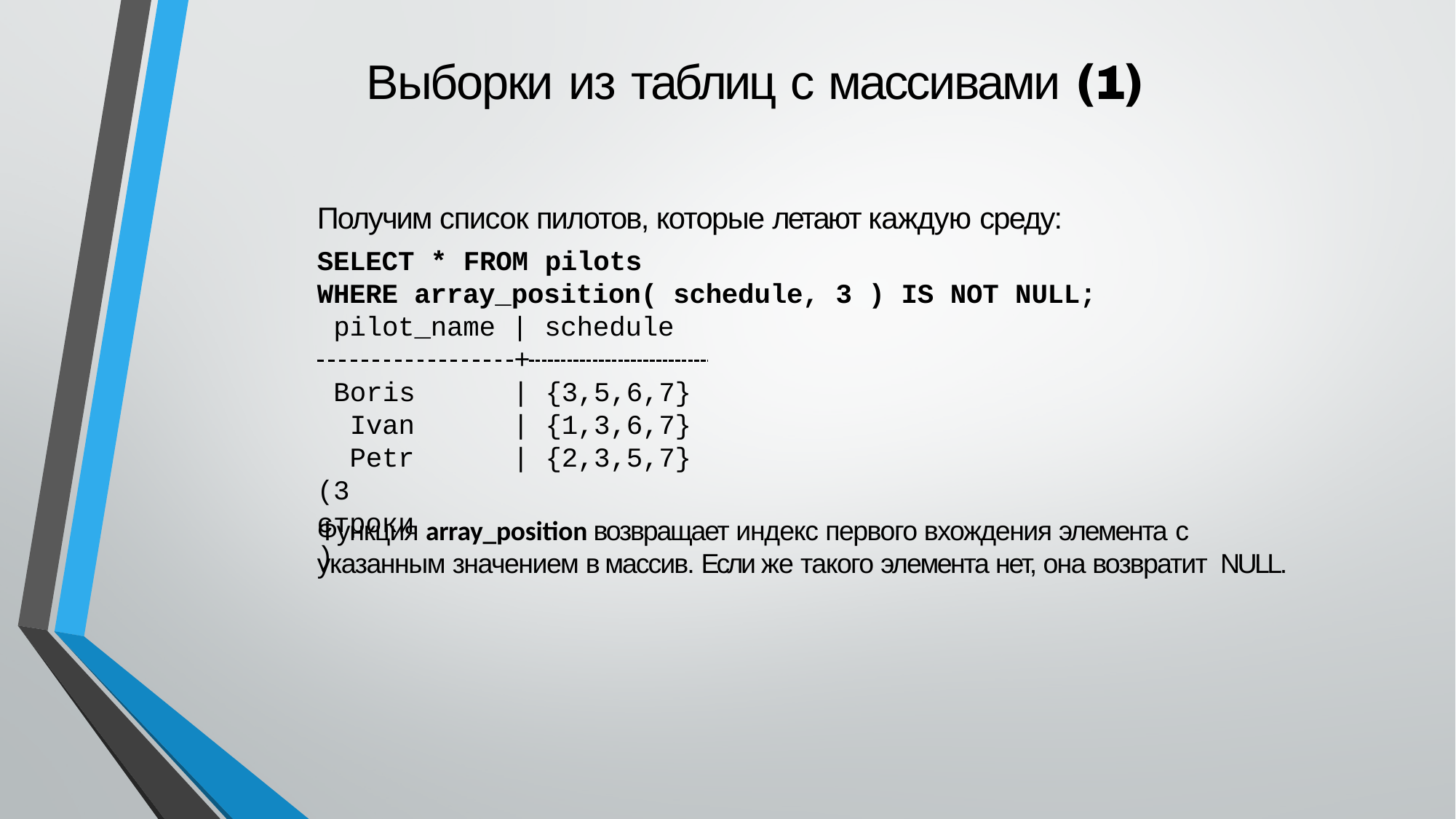

# Выборки из таблиц с массивами (1)
Получим список пилотов, которые летают каждую среду:
SELECT * FROM pilots
WHERE array_position( schedule, 3 ) IS NOT NULL;
pilot_name | schedule
 	+

Boris  Ivan  Petr
(3 строки)
| {3,5,6,7}
| {1,3,6,7}
| {2,3,5,7}
Функция array_position возвращает индекс первого вхождения элемента с
указанным значением в массив. Если же такого элемента нет, она возвратит  NULL.